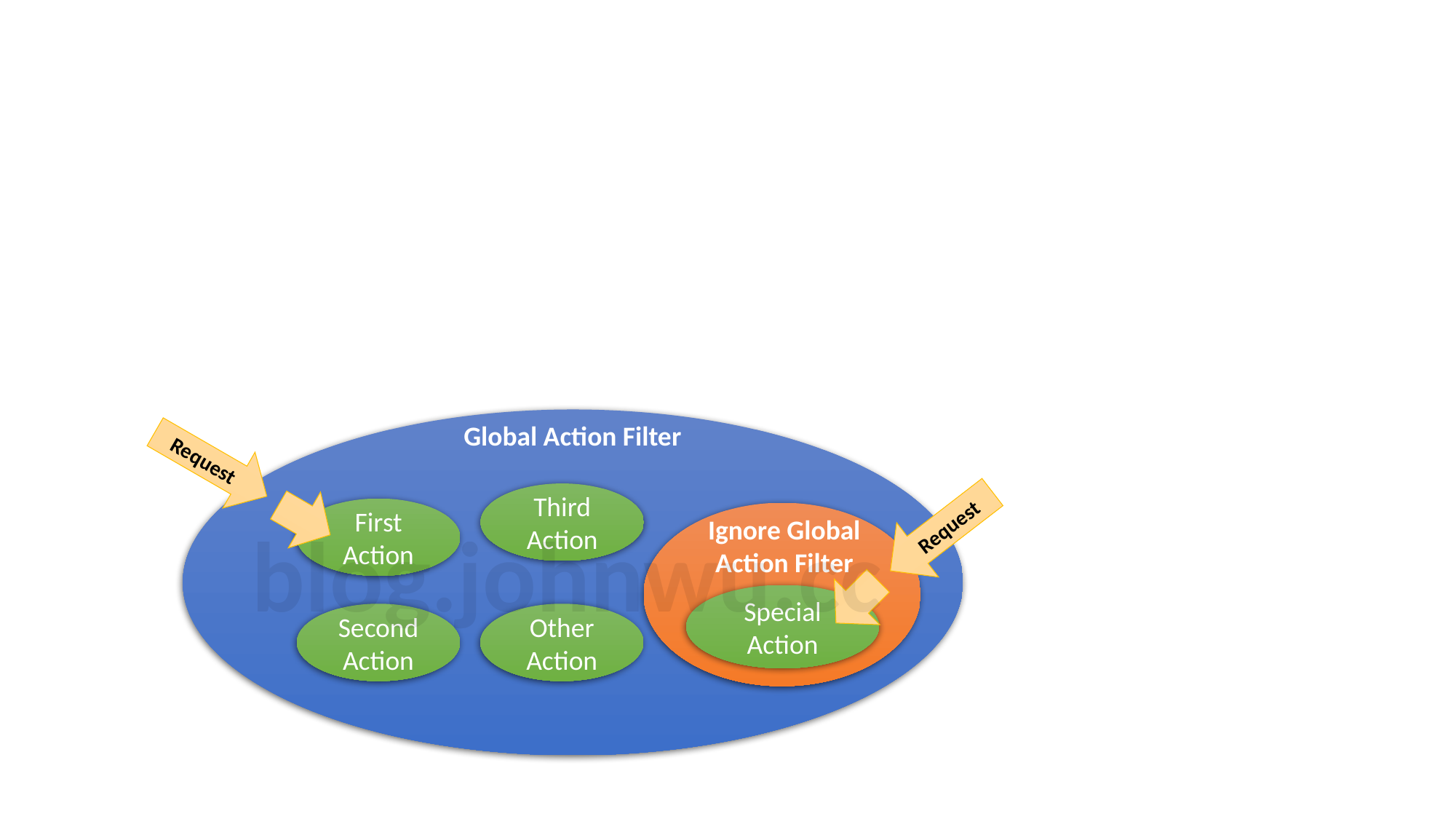

Global Action Filter
Request
Third
Action

Request
First
Action
# blog.johnwu.cc

Ignore Global
Action Filter
Special
Action

Second
Action
Other
Action